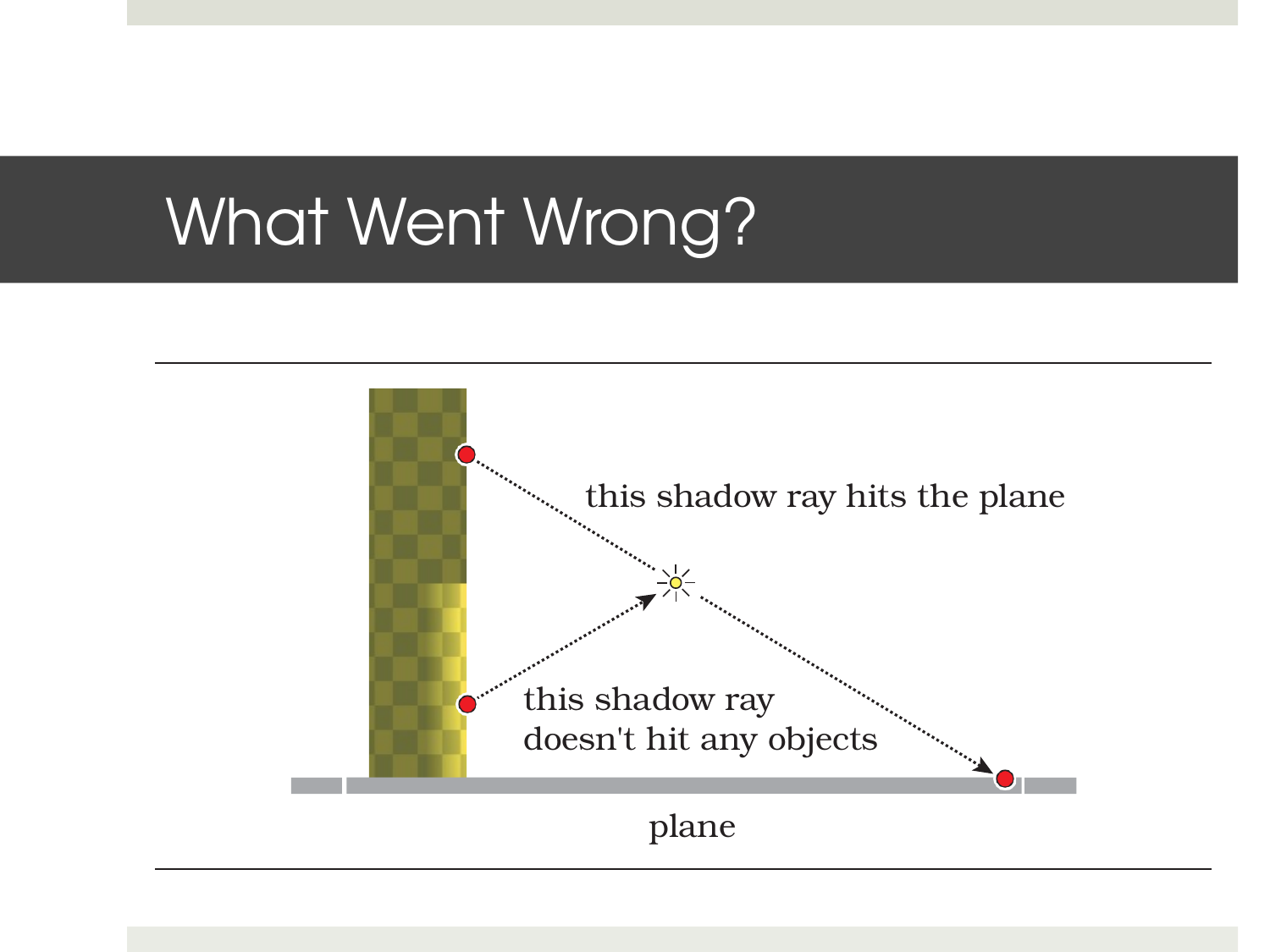

# What Went Wrong?

this shadow ray hits the plane

this shadow ray  doesn't hit any objects

plane